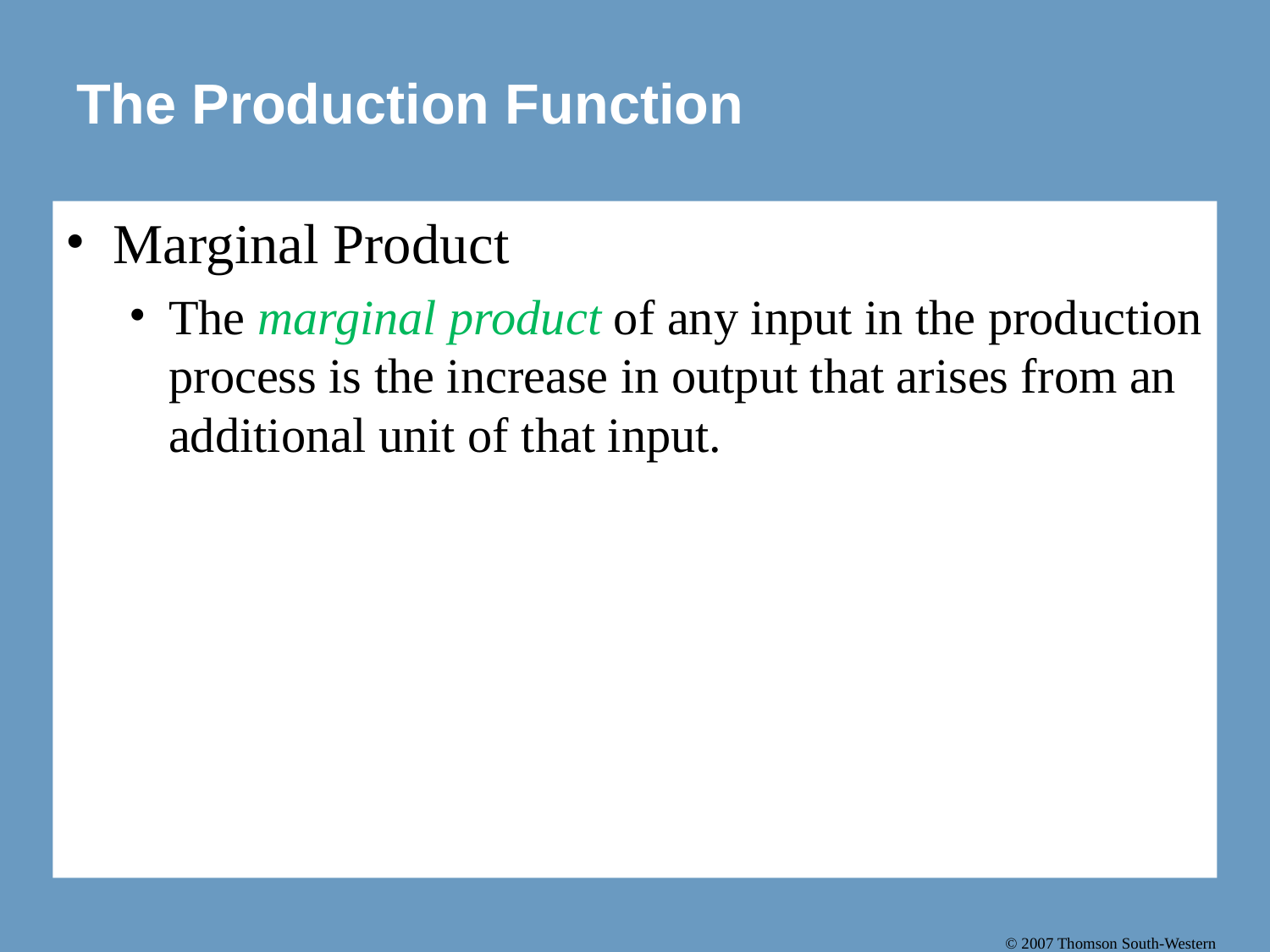

# The Production Function
Marginal Product
The marginal product of any input in the production process is the increase in output that arises from an additional unit of that input.